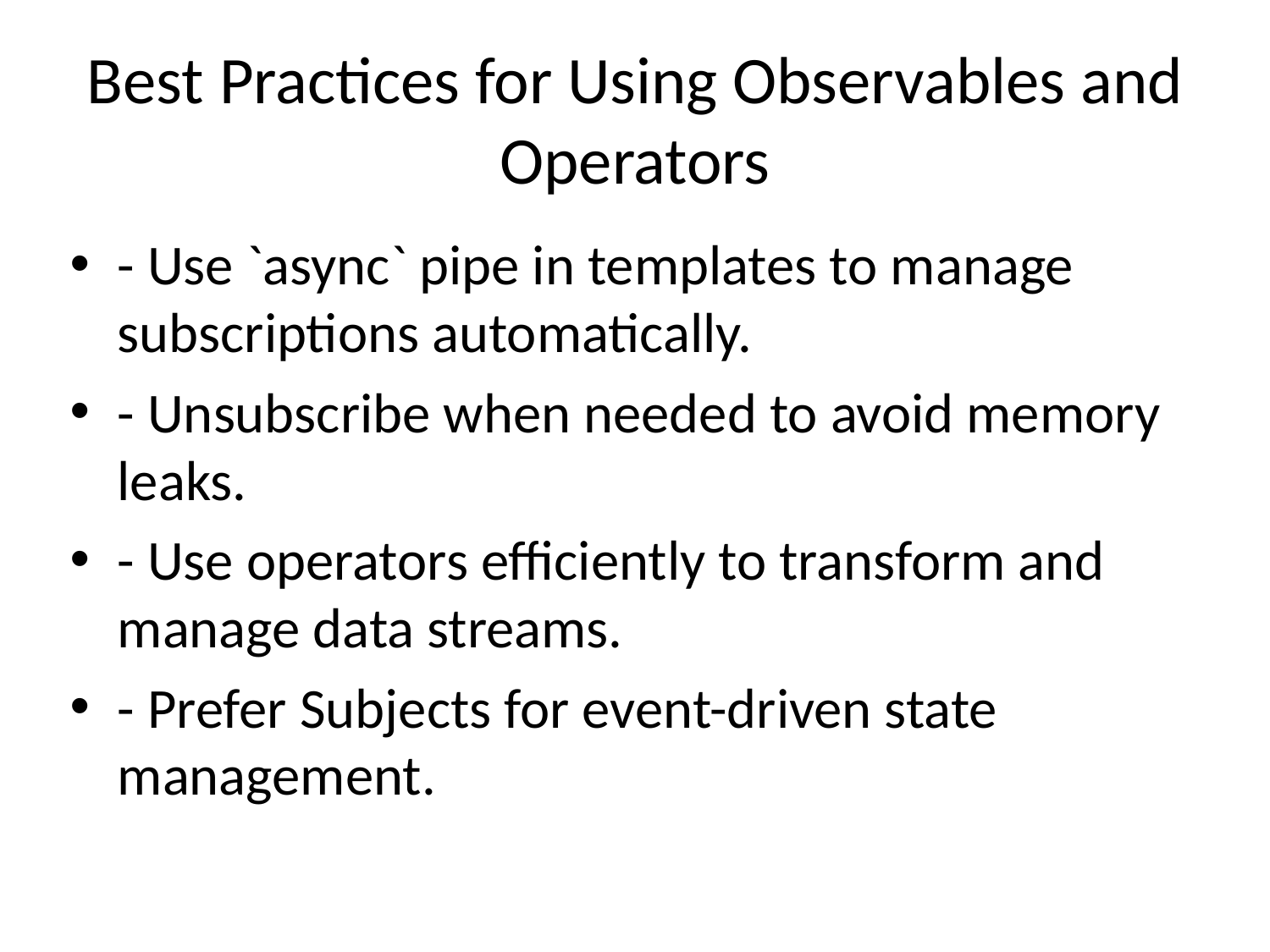

# Best Practices for Using Observables and Operators
- Use `async` pipe in templates to manage subscriptions automatically.
- Unsubscribe when needed to avoid memory leaks.
- Use operators efficiently to transform and manage data streams.
- Prefer Subjects for event-driven state management.